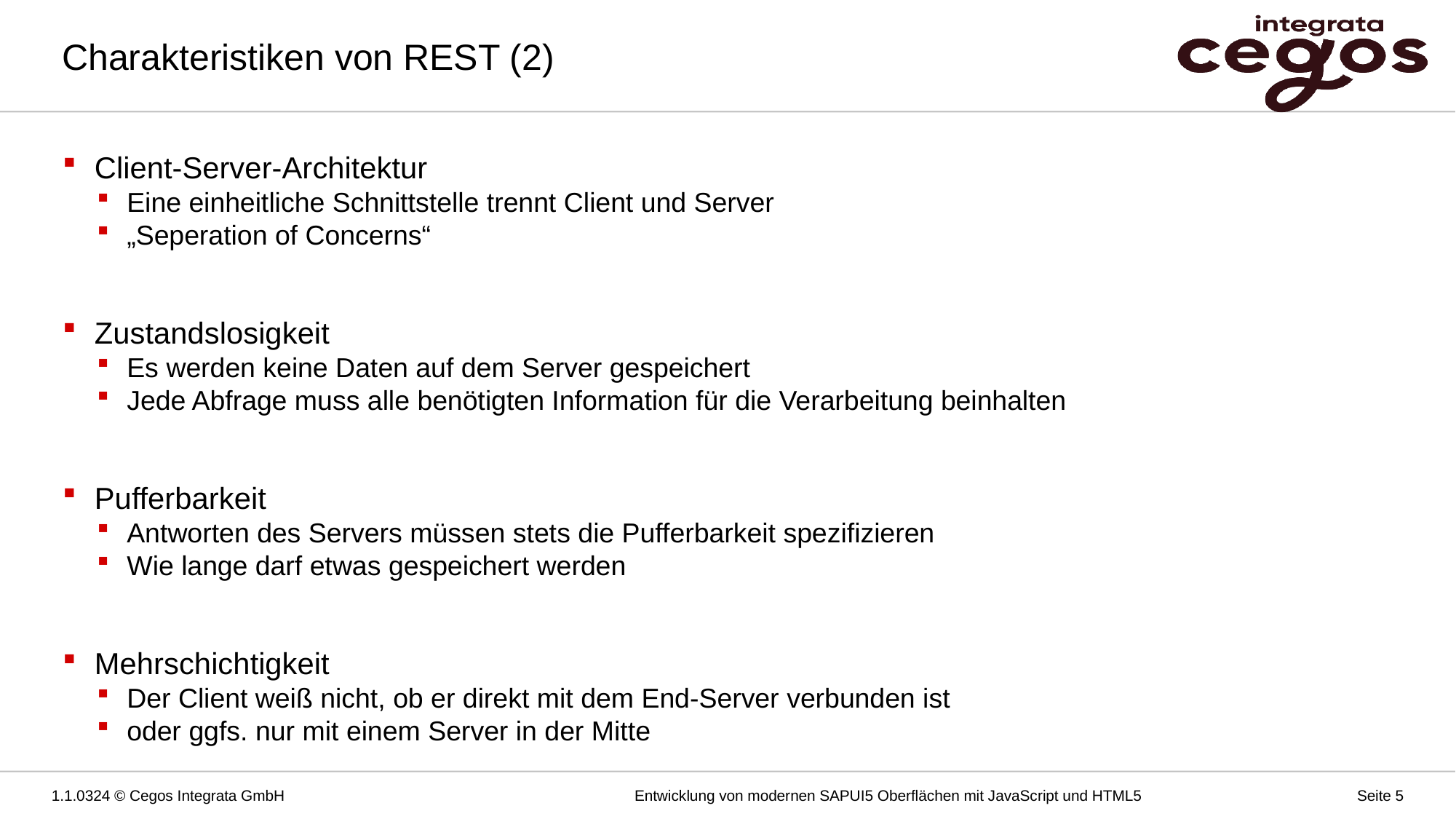

# Charakteristiken von REST (2)
Client-Server-Architektur
Eine einheitliche Schnittstelle trennt Client und Server
„Seperation of Concerns“

Zustandslosigkeit
Es werden keine Daten auf dem Server gespeichert
Jede Abfrage muss alle benötigten Information für die Verarbeitung beinhalten

Pufferbarkeit
Antworten des Servers müssen stets die Pufferbarkeit spezifizieren
Wie lange darf etwas gespeichert werden

Mehrschichtigkeit
Der Client weiß nicht, ob er direkt mit dem End-Server verbunden ist
oder ggfs. nur mit einem Server in der Mitte
1.1.0324 © Cegos Integrata GmbH
Entwicklung von modernen SAPUI5 Oberflächen mit JavaScript und HTML5
Seite 5